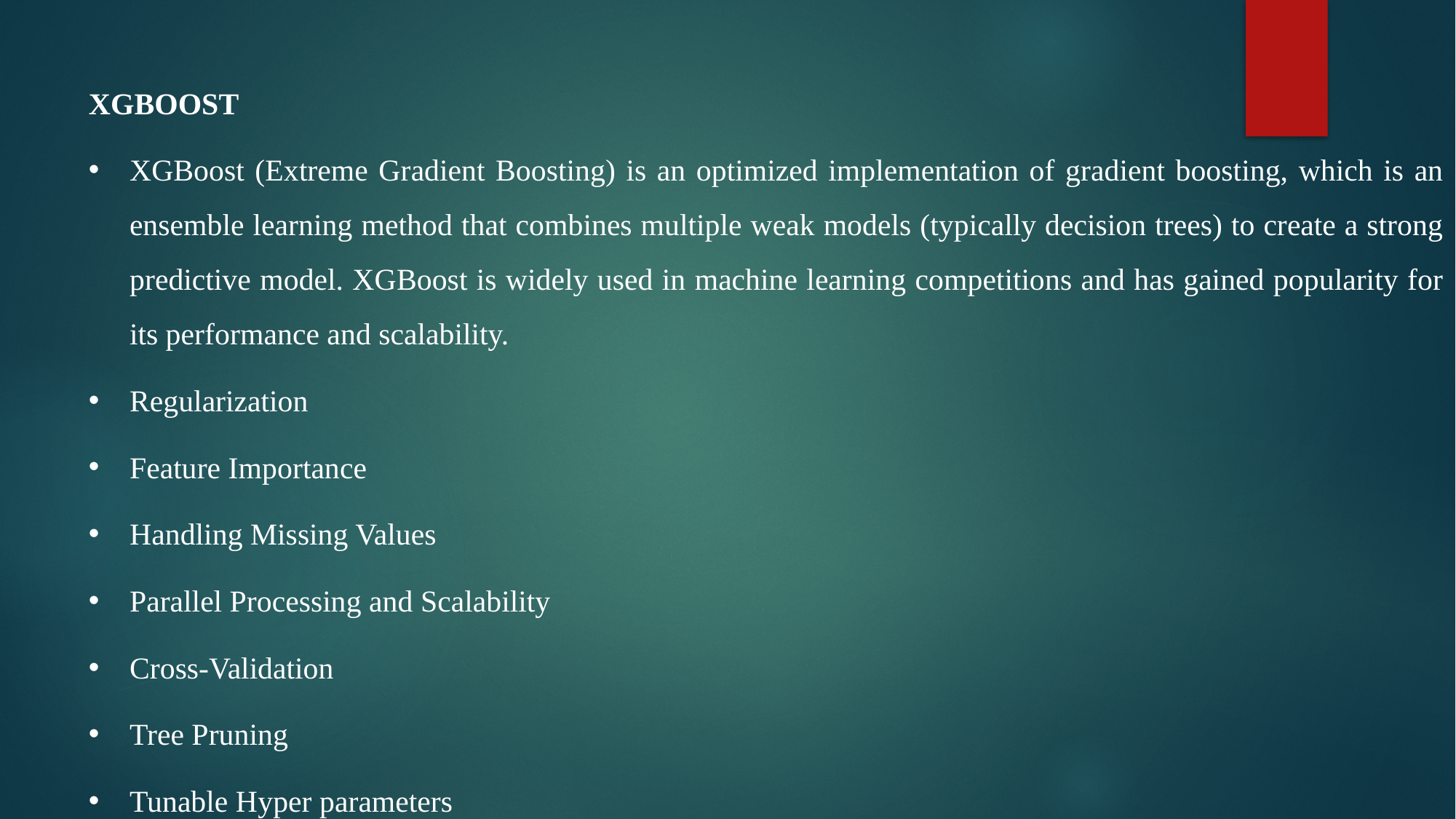

XGBOOST
XGBoost (Extreme Gradient Boosting) is an optimized implementation of gradient boosting, which is an ensemble learning method that combines multiple weak models (typically decision trees) to create a strong predictive model. XGBoost is widely used in machine learning competitions and has gained popularity for its performance and scalability.
Regularization
Feature Importance
Handling Missing Values
Parallel Processing and Scalability
Cross-Validation
Tree Pruning
Tunable Hyper parameters